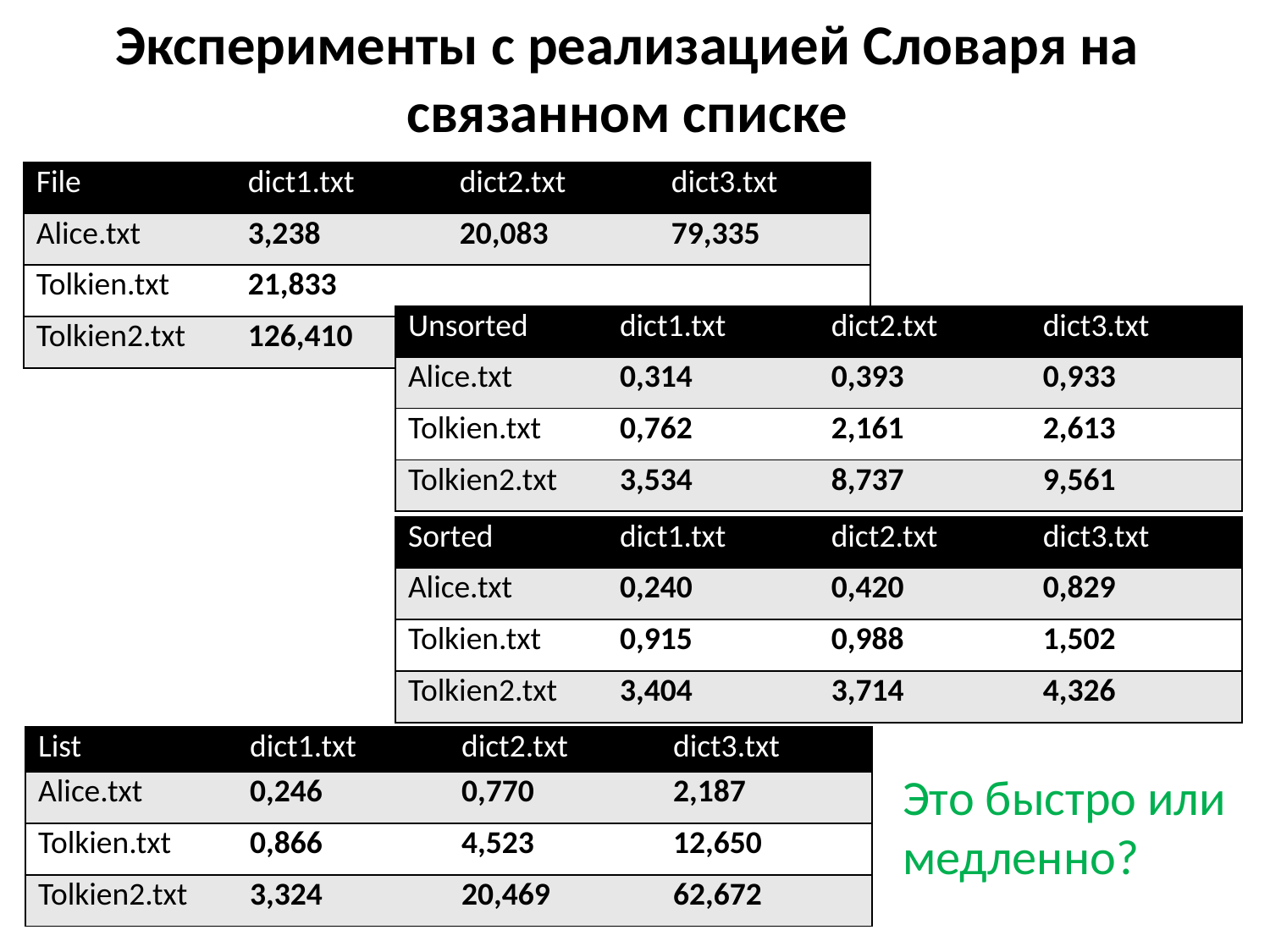

# Эксперименты с реализацией Словаря на связанном списке

| File | dict1.txt | dict2.txt | dict3.txt |
| --- | --- | --- | --- |
| Alice.txt | 3,238 | 20,083 | 79,335 |
| Tolkien.txt | 21,833 |  |  |
| Tolkien2.txt | 126,410 |  |  |
| Unsorted | dict1.txt | dict2.txt | dict3.txt |
| --- | --- | --- | --- |
| Alice.txt | 0,314 | 0,393 | 0,933 |
| Tolkien.txt | 0,762 | 2,161 | 2,613 |
| Tolkien2.txt | 3,534 | 8,737 | 9,561 |
| Sorted | dict1.txt | dict2.txt | dict3.txt |
| --- | --- | --- | --- |
| Alice.txt | 0,240 | 0,420 | 0,829 |
| Tolkien.txt | 0,915 | 0,988 | 1,502 |
| Tolkien2.txt | 3,404 | 3,714 | 4,326 |
| List | dict1.txt | dict2.txt | dict3.txt |
| --- | --- | --- | --- |
| Alice.txt | 0,246 | 0,770 | 2,187 |
| Tolkien.txt | 0,866 | 4,523 | 12,650 |
| Tolkien2.txt | 3,324 | 20,469 | 62,672 |
Это быстро или медленно?